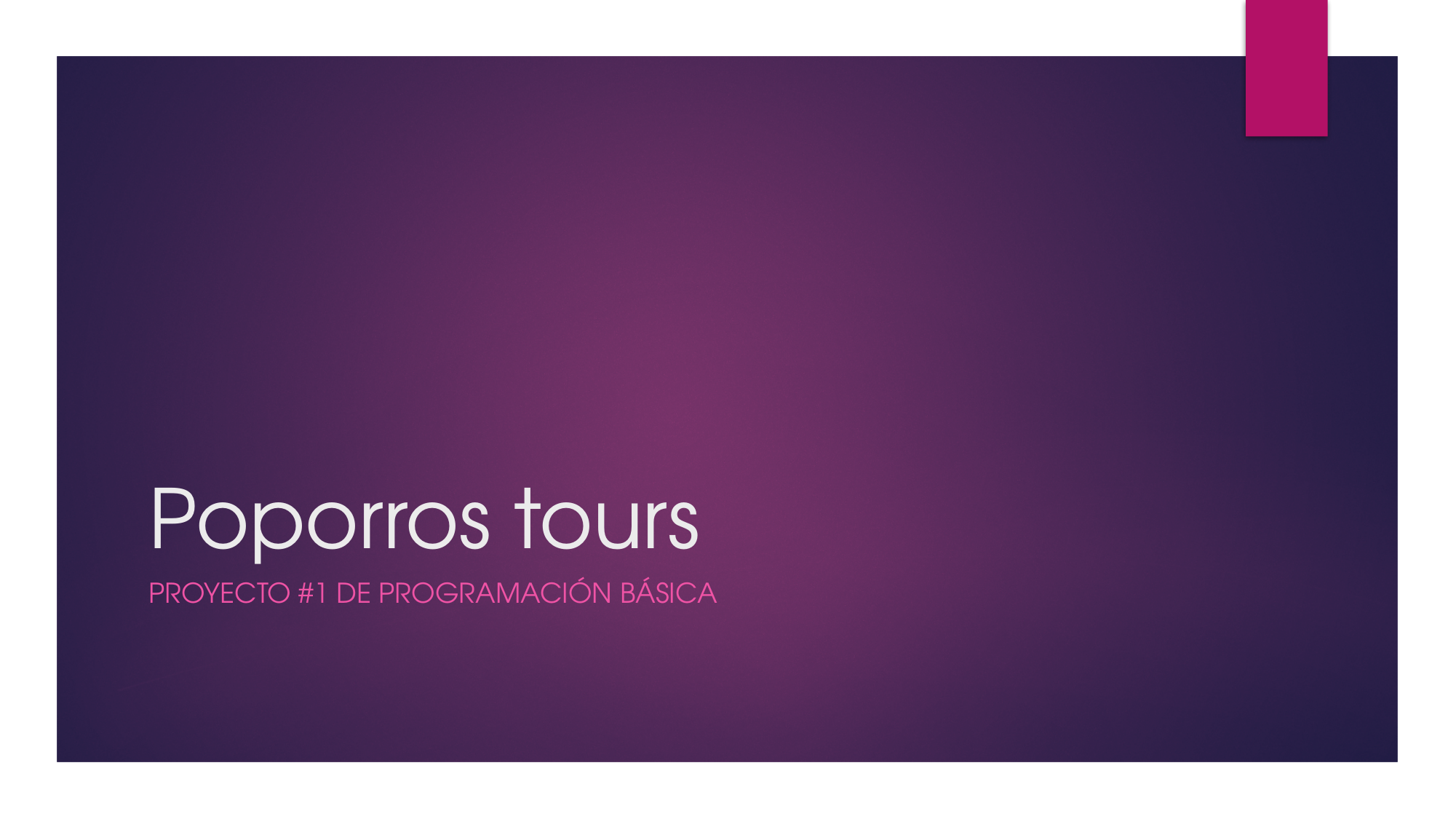

# Poporros tours
Proyecto #1 de programación básica